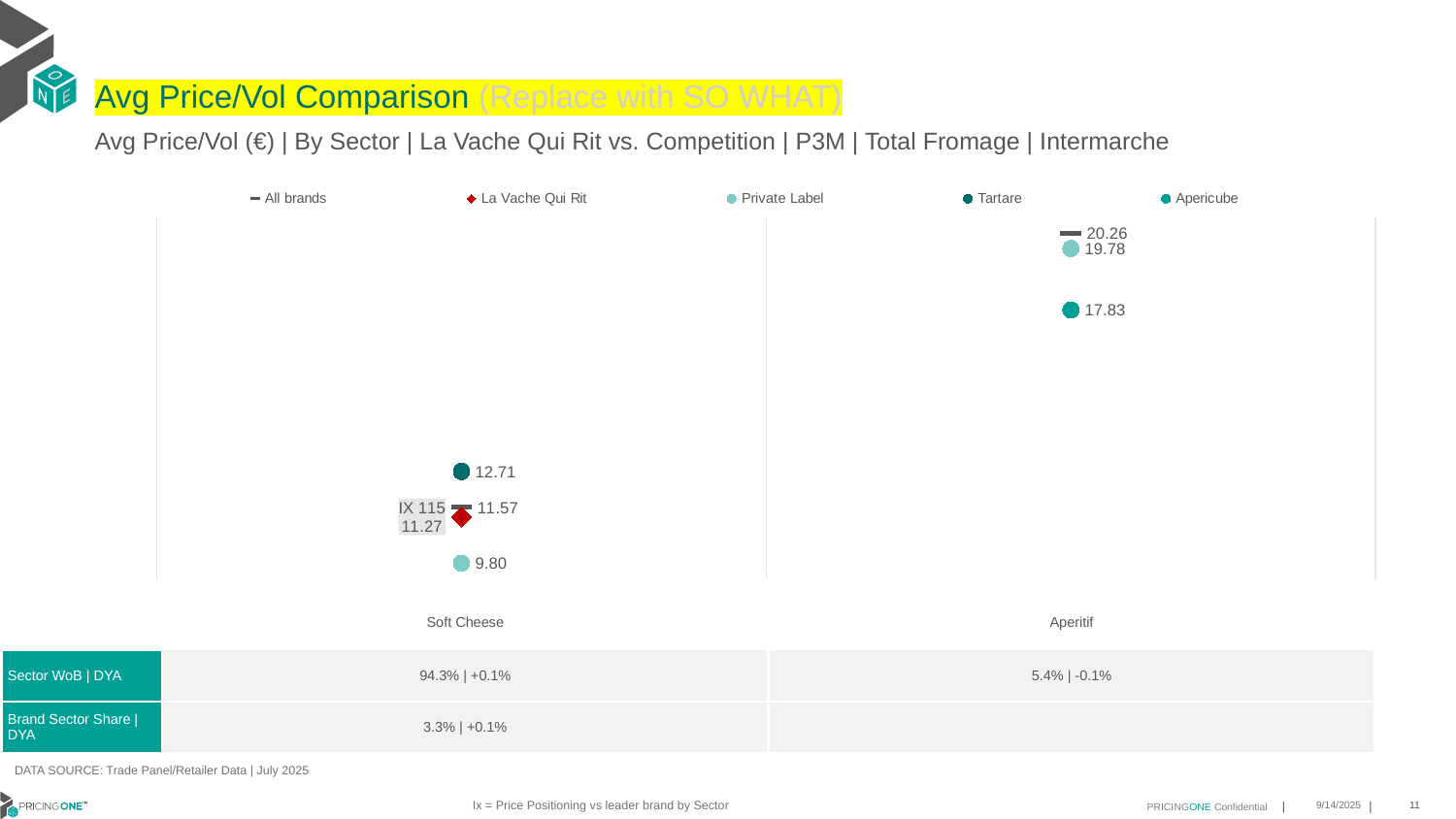

# Avg Price/Vol Comparison (Replace with SO WHAT)
Avg Price/Vol (€) | By Sector | La Vache Qui Rit vs. Competition | P3M | Total Fromage | Intermarche

### Chart

| Category | All brands | La Vache Qui Rit | Private Label | Tartare | Apericube |
|---|---|---|---|---|---|
| IX 115 | 11.57 | 11.27 | 9.8 | 12.71 | None |
| None | 20.26 | None | 19.78 | None | 17.83 |
|  | Soft Cheese | Aperitif |
| --- | --- | --- |
| Sector WoB | DYA | 94.3% | +0.1% | 5.4% | -0.1% |
| Brand Sector Share | DYA | 3.3% | +0.1% |  |
DATA SOURCE: Trade Panel/Retailer Data | July 2025
Ix = Price Positioning vs leader brand by Sector
9/14/2025
11